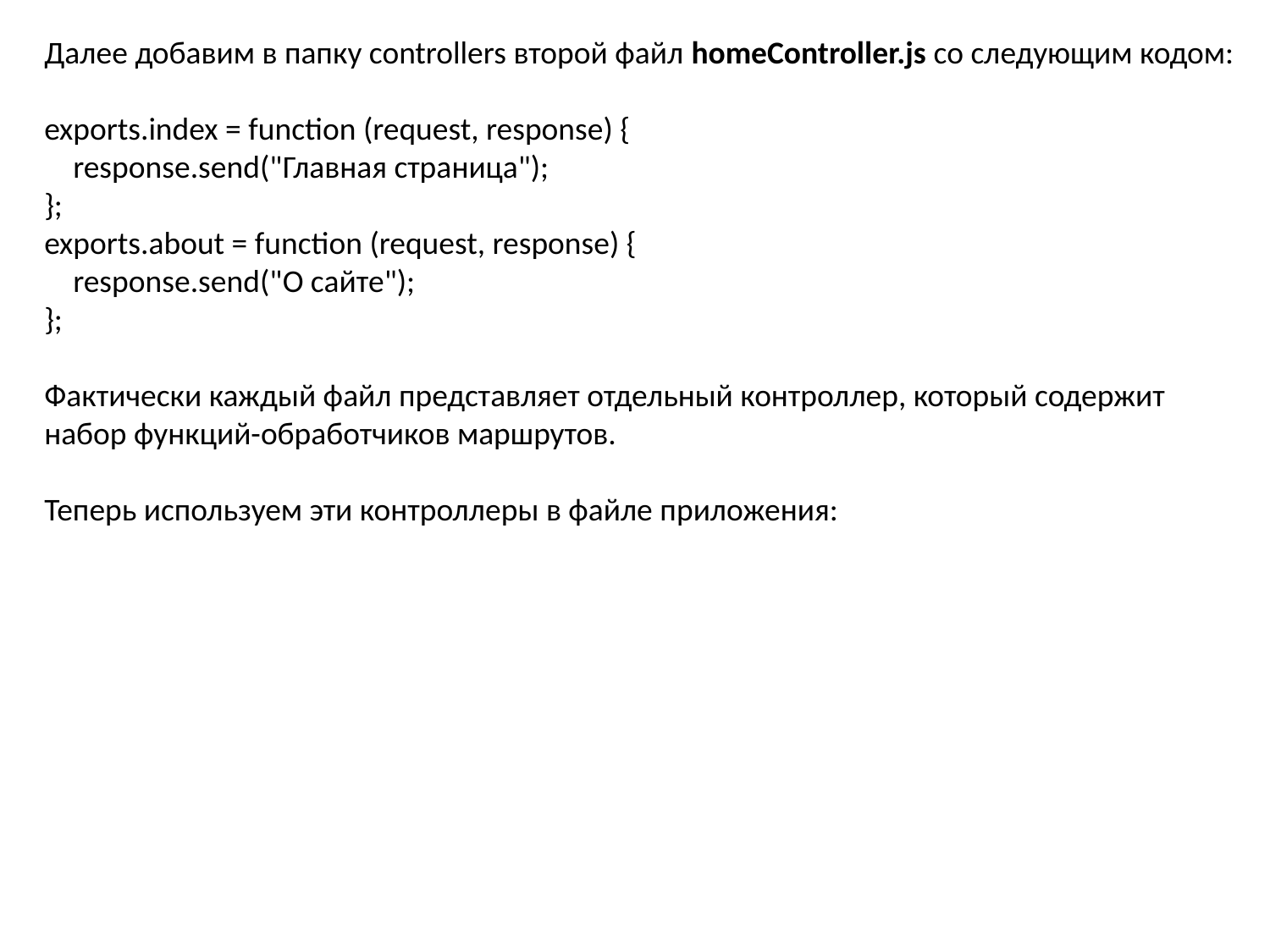

Далее добавим в папку controllers второй файл homeController.js со следующим кодом:

exports.index = function (request, response) {
    response.send("Главная страница");
};
exports.about = function (request, response) {
    response.send("О сайте");
};

Фактически каждый файл представляет отдельный контроллер, который содержит набор функций-обработчиков маршрутов.

Теперь используем эти контроллеры в файле приложения: